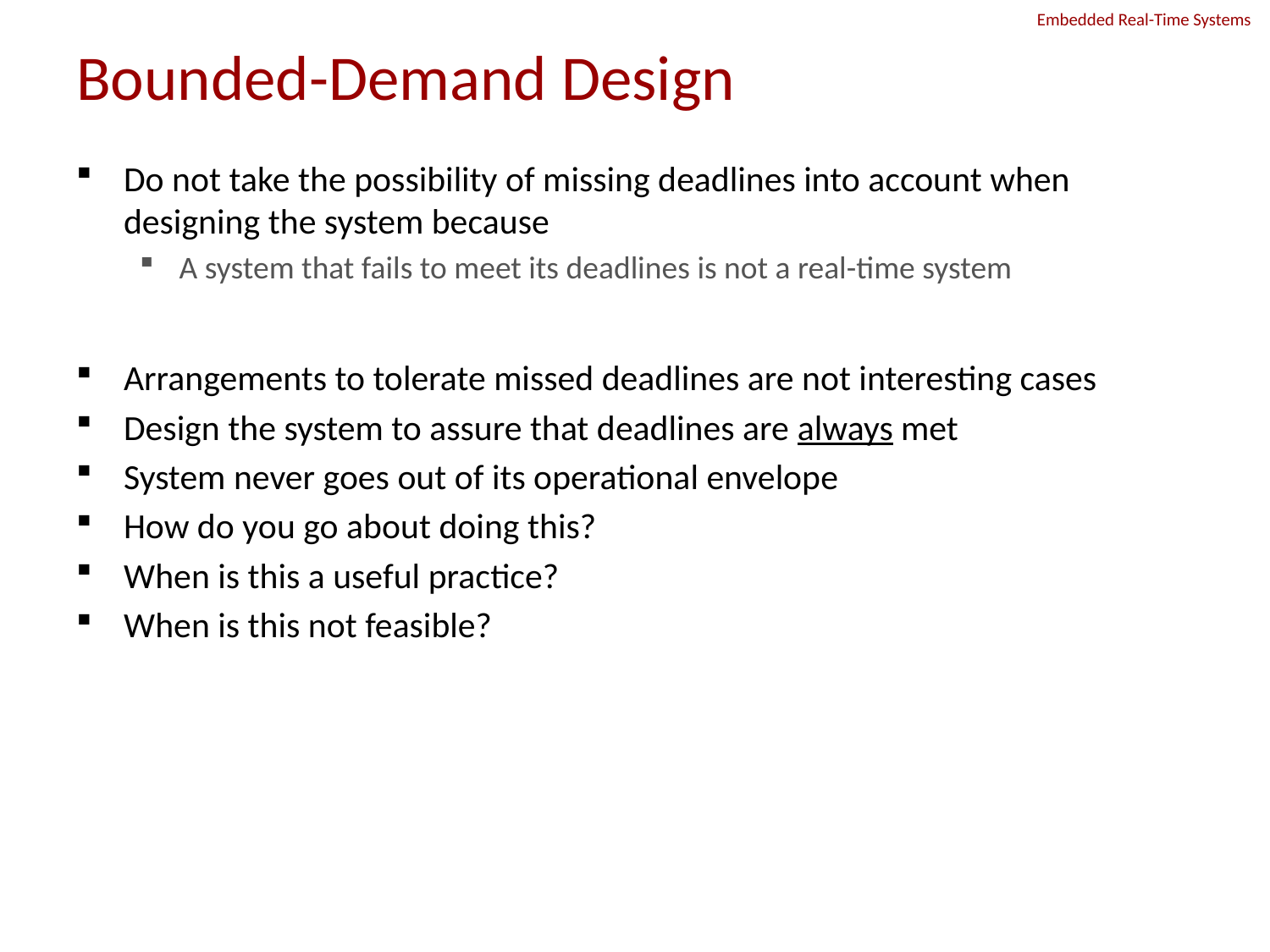

# Bounded-Demand Design
Do not take the possibility of missing deadlines into account when designing the system because
A system that fails to meet its deadlines is not a real-time system

Arrangements to tolerate missed deadlines are not interesting cases
Design the system to assure that deadlines are always met
System never goes out of its operational envelope
How do you go about doing this?
When is this a useful practice?
When is this not feasible?